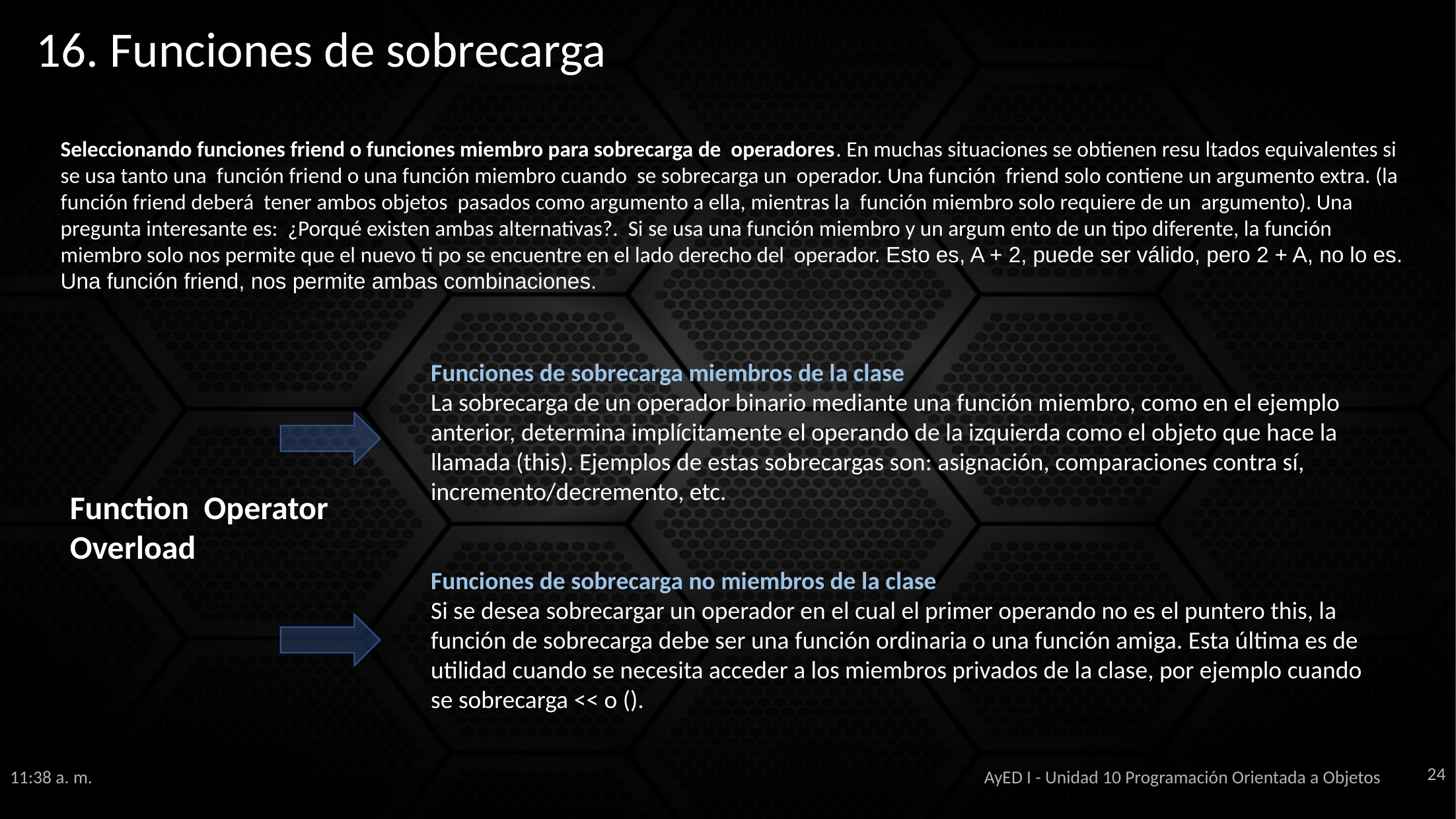

# 16. Funciones de sobrecarga
Seleccionando funciones friend o funciones miembro para sobrecarga de  operadores. En muchas situaciones se obtienen resu ltados equivalentes si se usa tanto una  función friend o una función miembro cuando  se sobrecarga un  operador. Una función  friend solo contiene un argumento extra. (la función friend deberá  tener ambos objetos  pasados como argumento a ella, mientras la  función miembro solo requiere de un  argumento). Una pregunta interesante es:  ¿Porqué existen ambas alternativas?.  Si se usa una función miembro y un argum ento de un tipo diferente, la función  miembro solo nos permite que el nuevo ti po se encuentre en el lado derecho del  operador. Esto es, A + 2, puede ser válido, pero 2 + A, no lo es.
Una función friend, nos permite ambas combinaciones.

Funciones de sobrecarga miembros de la clase
La sobrecarga de un operador binario mediante una función miembro, como en el ejemplo anterior, determina implícitamente el operando de la izquierda como el objeto que hace la llamada (this). Ejemplos de estas sobrecargas son: asignación, comparaciones contra sí, incremento/decremento, etc.

Funciones de sobrecarga no miembros de la clase
Si se desea sobrecargar un operador en el cual el primer operando no es el puntero this, la función de sobrecarga debe ser una función ordinaria o una función amiga. Esta última es de utilidad cuando se necesita acceder a los miembros privados de la clase, por ejemplo cuando se sobrecarga << o ().

Function  Operator
Overload

24
11:38 a. m.
AyED I - Unidad 10 Programación Orientada a Objetos